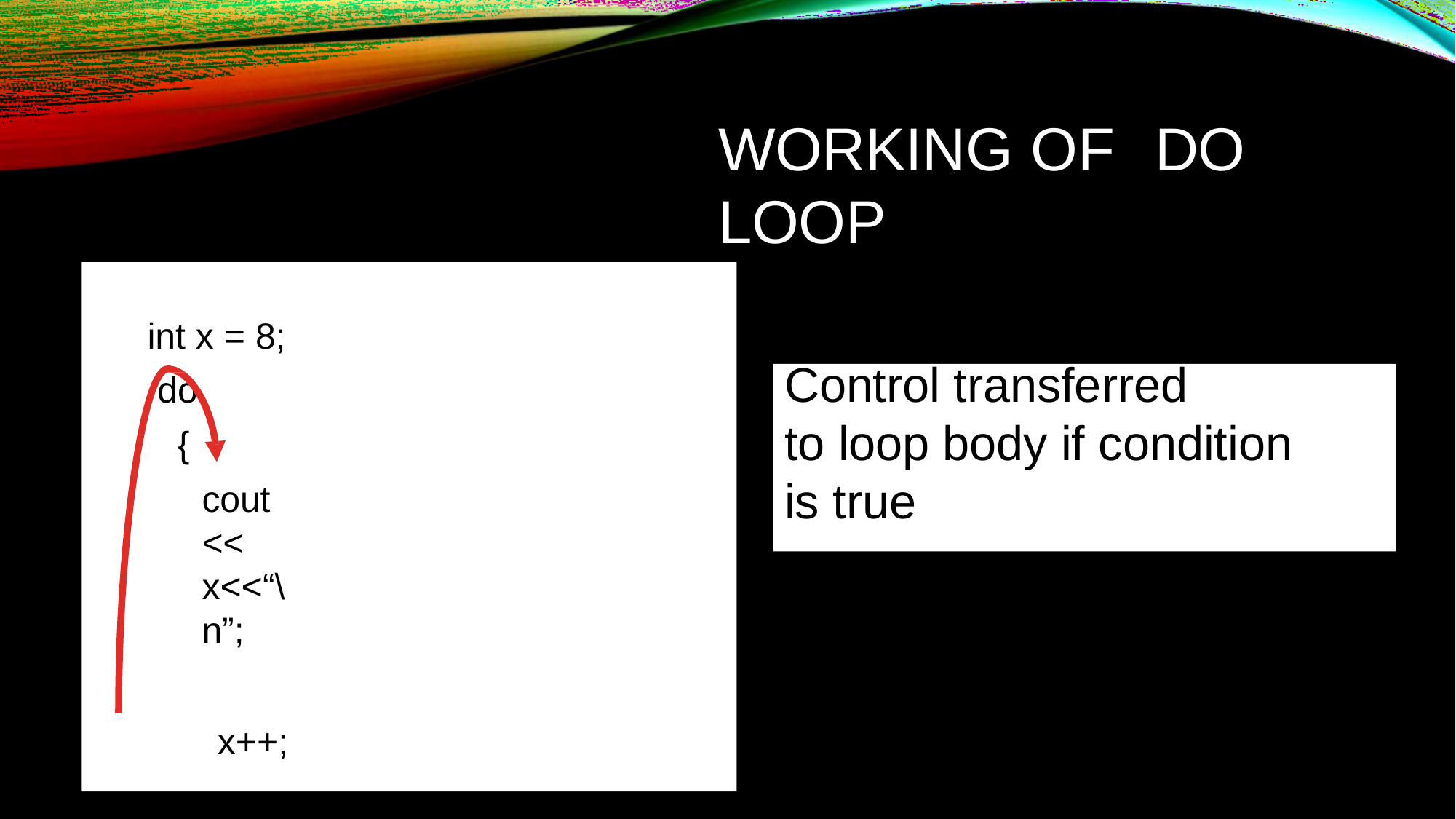

# WORKING OF	DO LOOP
int x = 8;  do
{
cout << x<<“\n”;

x++;
} while(x < 8);
Control transferred
to loop body if condition

is true